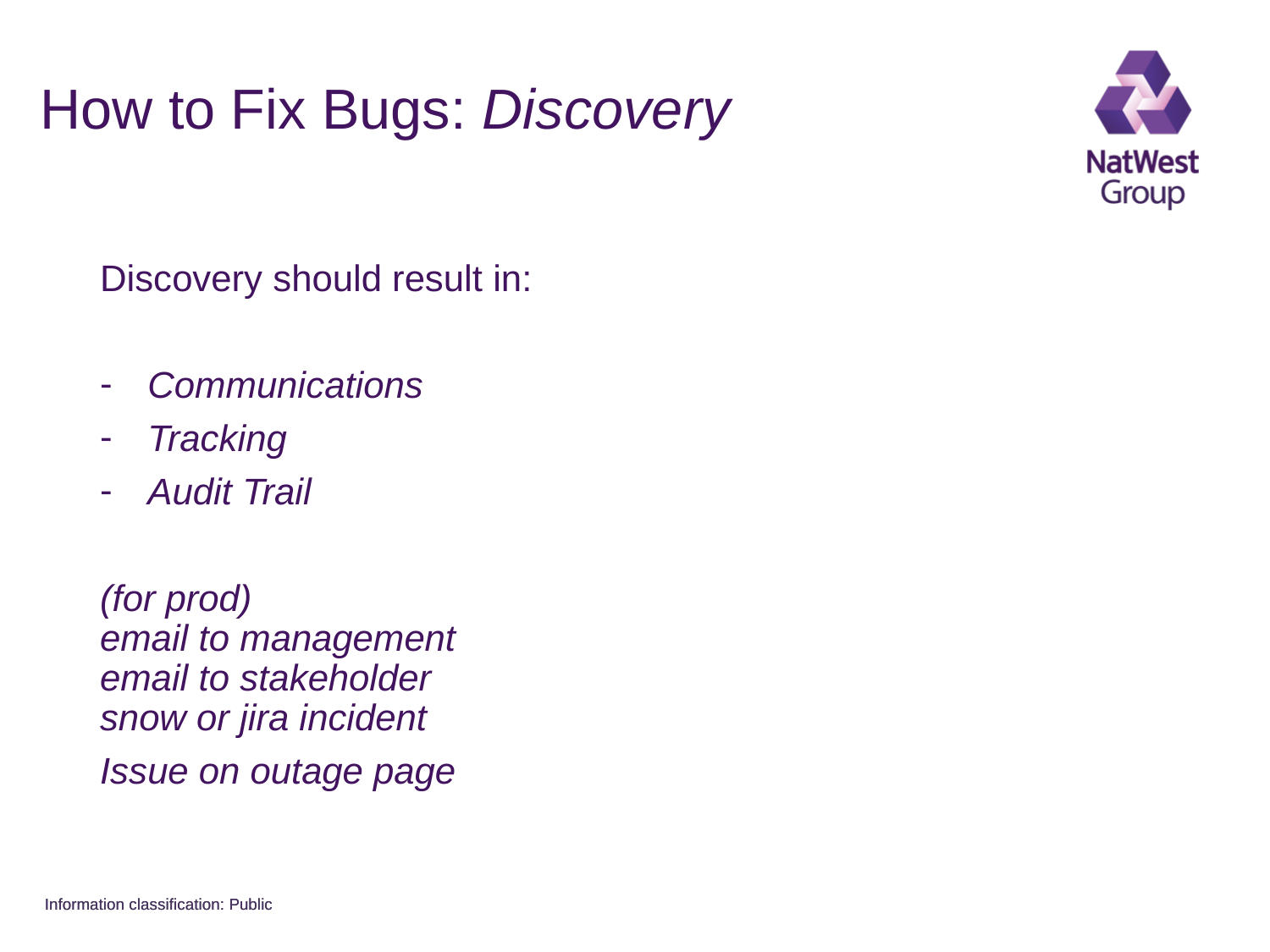

FOR INTERNAL USE ONLY
# How to Fix Bugs: Discovery
Discovery should result in:

Communications
Tracking
Audit Trail

(for prod)
email to management
email to stakeholder
snow or jira incident
Issue on outage page

Information classiﬁcation: Public